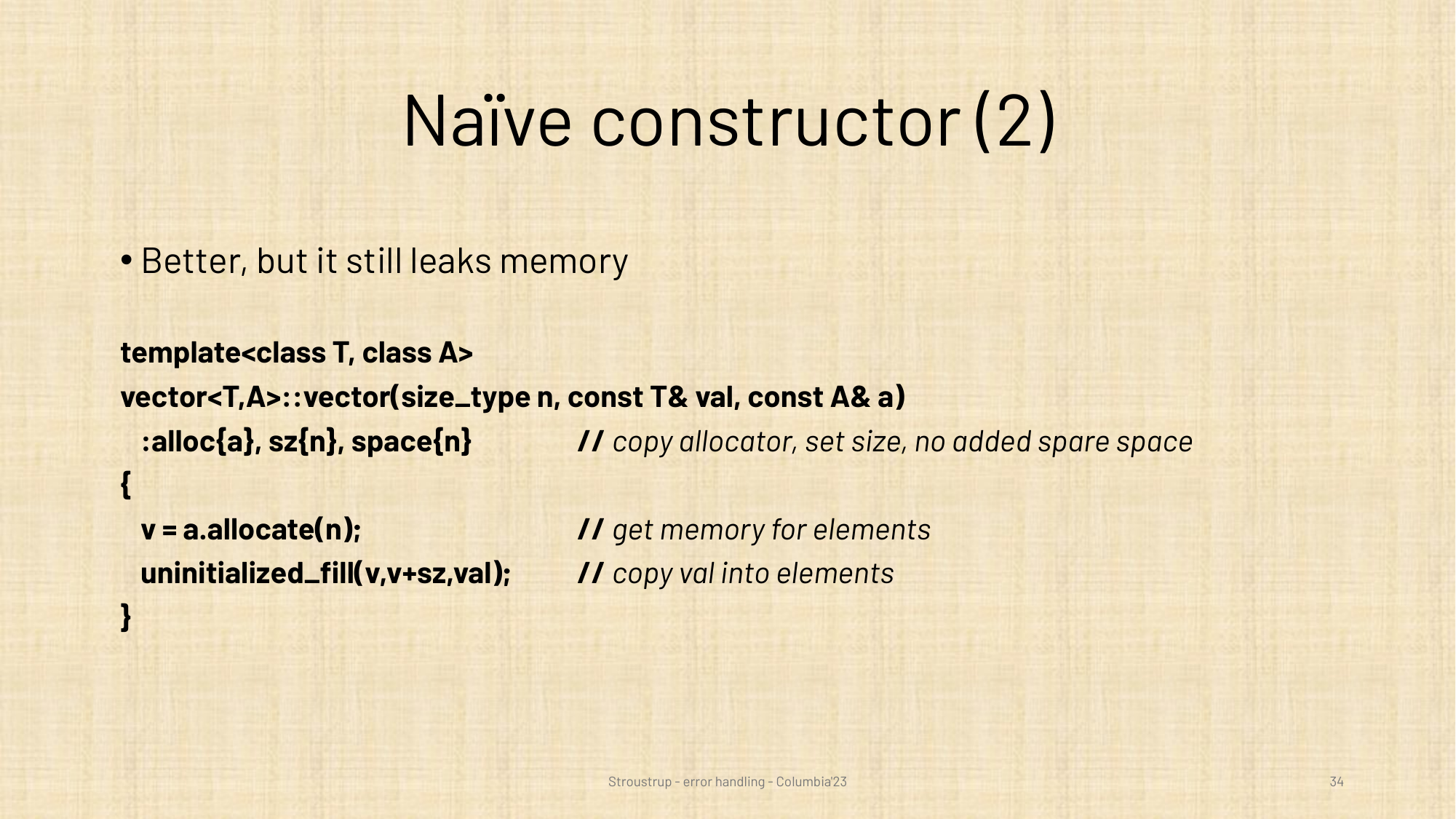

# Naïve constructor (2)
Better, but it still leaks memory

template<class T, class A>
vector<T,A>::vector(size_type n, const T& val, const A& a)
	:alloc{a}, sz{n}, space{n}	// copy allocator, set size, no added spare space
{
	v = a.allocate(n);		// get memory for elements
	uninitialized_fill(v,v+sz,val);	// copy val into elements
}
Stroustrup - error handling - Columbia'23
34